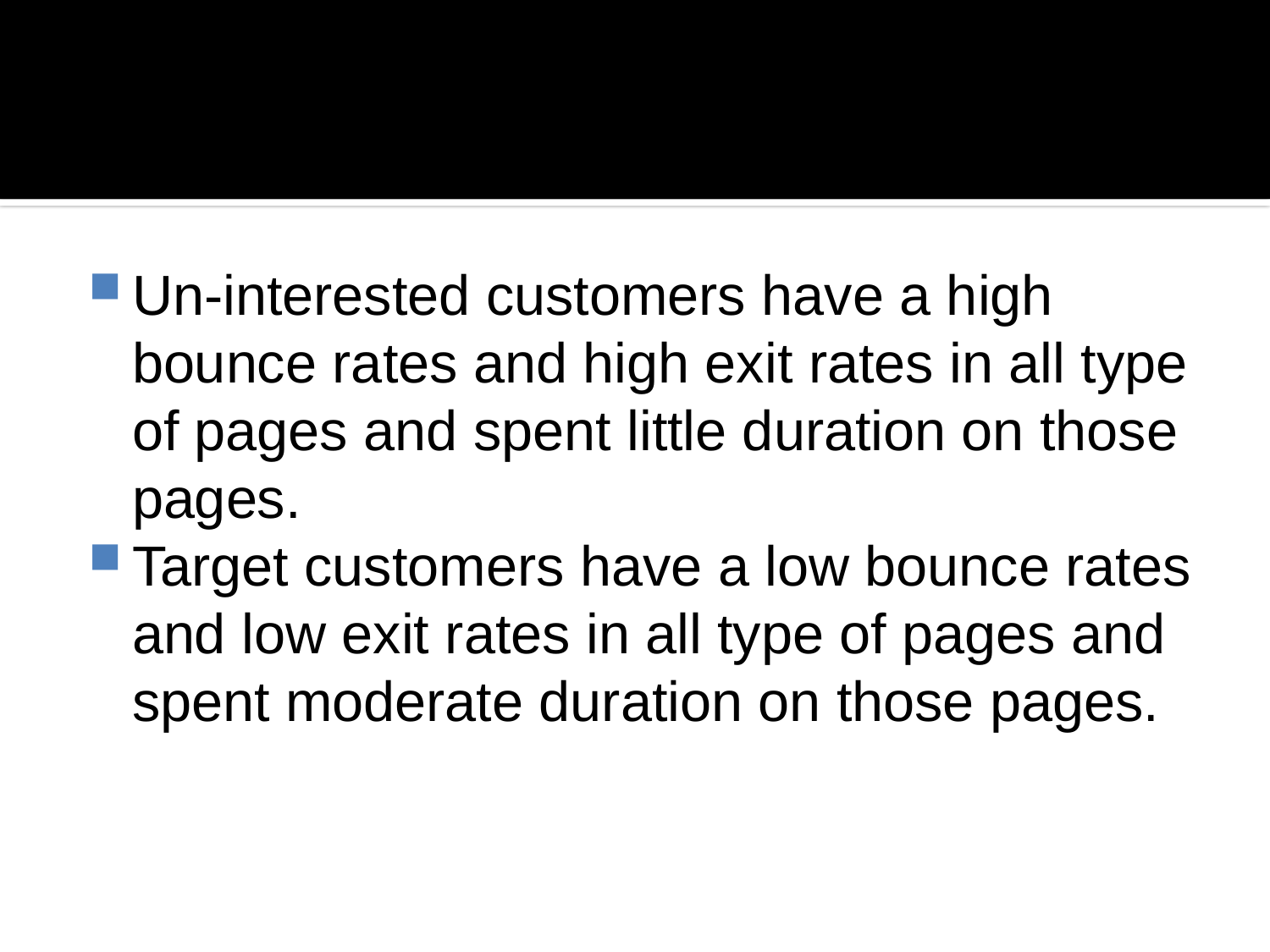

#
Un-interested customers have a high bounce rates and high exit rates in all type of pages and spent little duration on those pages.
Target customers have a low bounce rates and low exit rates in all type of pages and spent moderate duration on those pages.